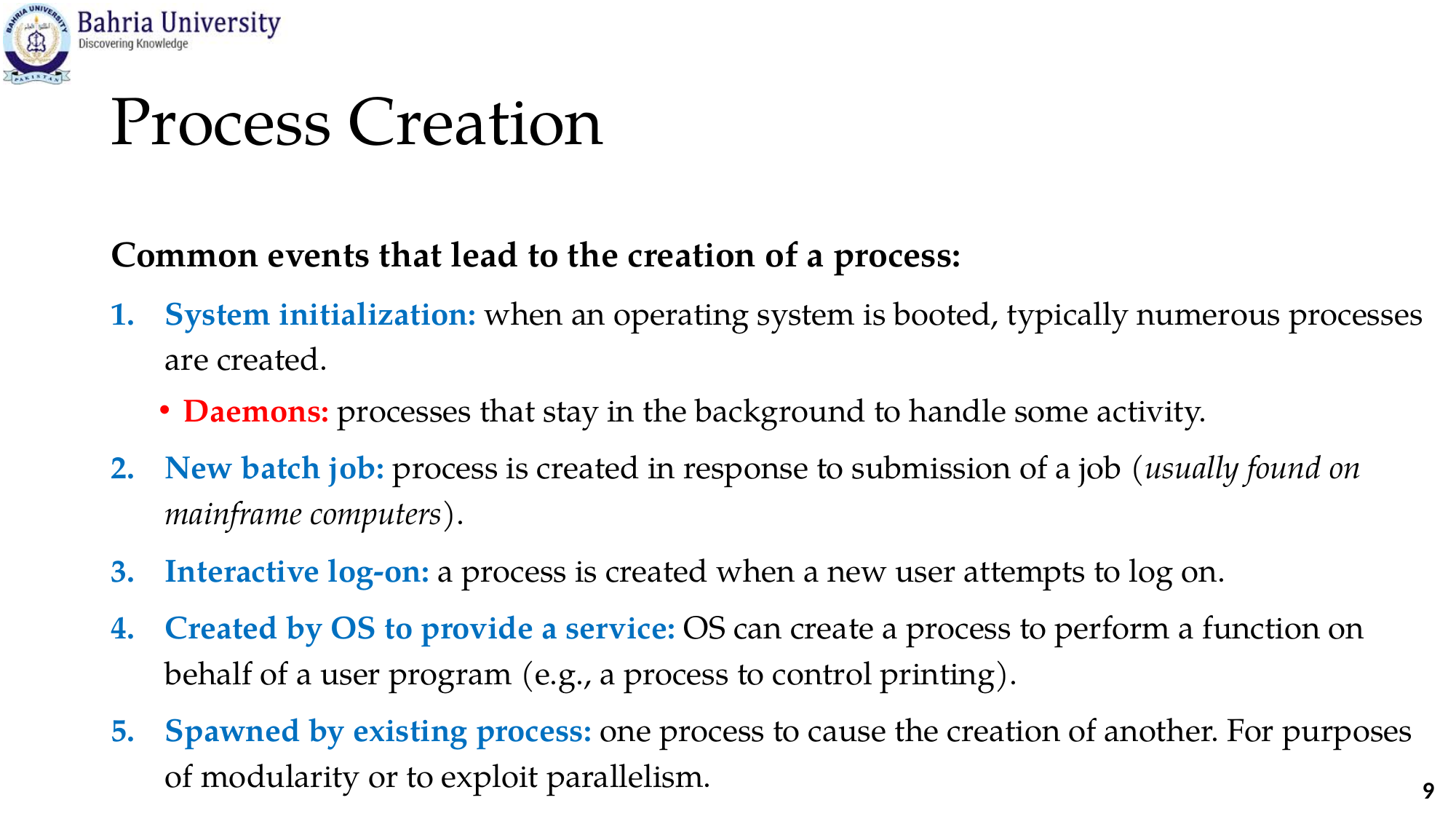

# Process Creation
Common events that lead to the creation of a process:
System initialization: when an operating system is booted, typically numerous processes are created.
Daemons: processes that stay in the background to handle some activity.
New batch job: process is created in response to submission of a job (usually found on mainframe computers).
Interactive log-on: a process is created when a new user attempts to log on.
Created by OS to provide a service: OS can create a process to perform a function on behalf of a user program (e.g., a process to control printing).
Spawned by existing process: one process to cause the creation of another. For purposes of modularity or to exploit parallelism.
9